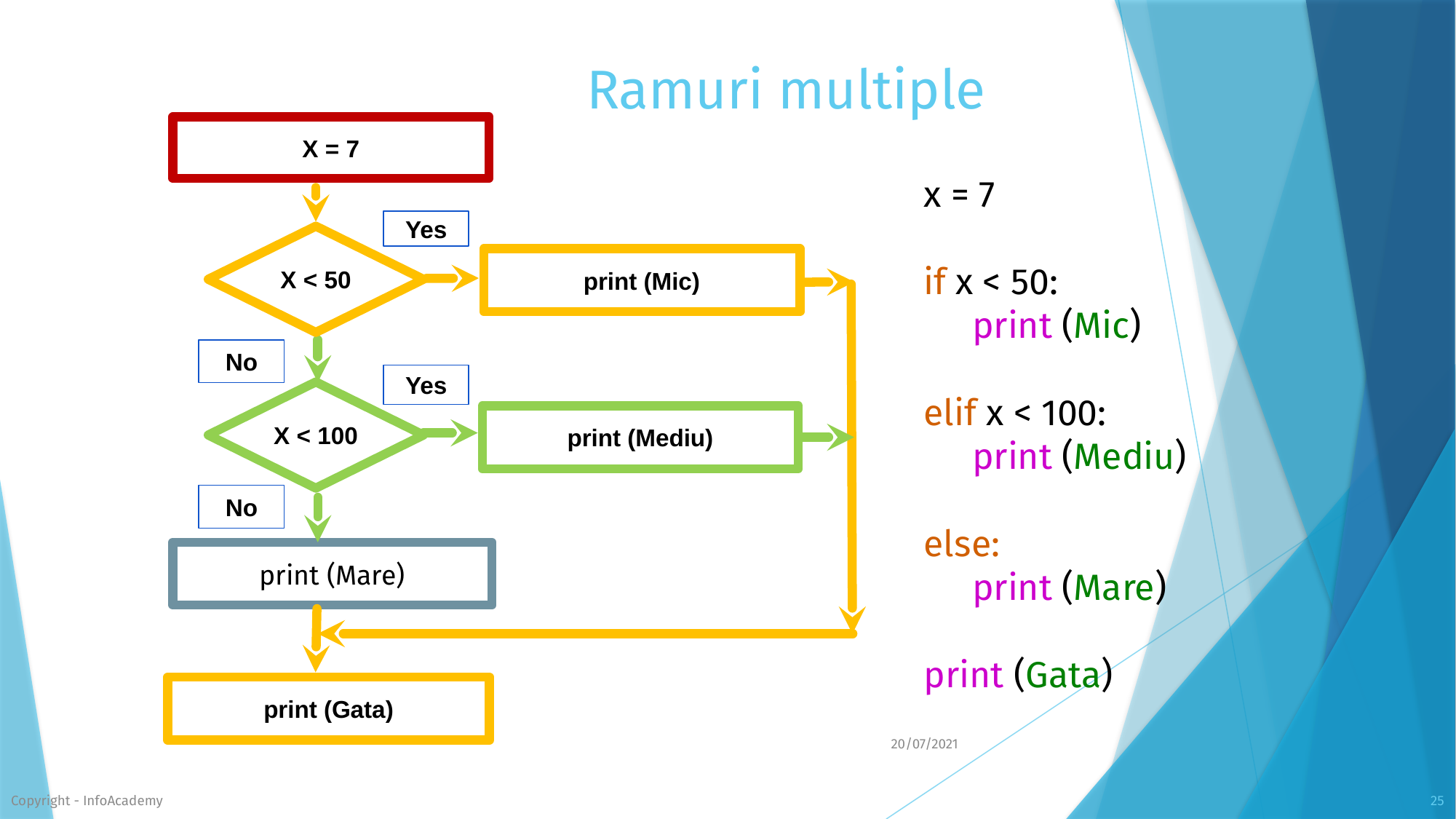

Ramuri multiple
X = 7
x = 7

if x < 50:
     print (Mic)

elif x < 100:
     print (Mediu)

else:
     print (Mare)

print (Gata)

Yes
X < 50
print (Mic)
No
Yes
X < 100
print (Mediu)
No
print (Mare)
print (Gata)
20/07/2021
Copyright - InfoAcademy
25